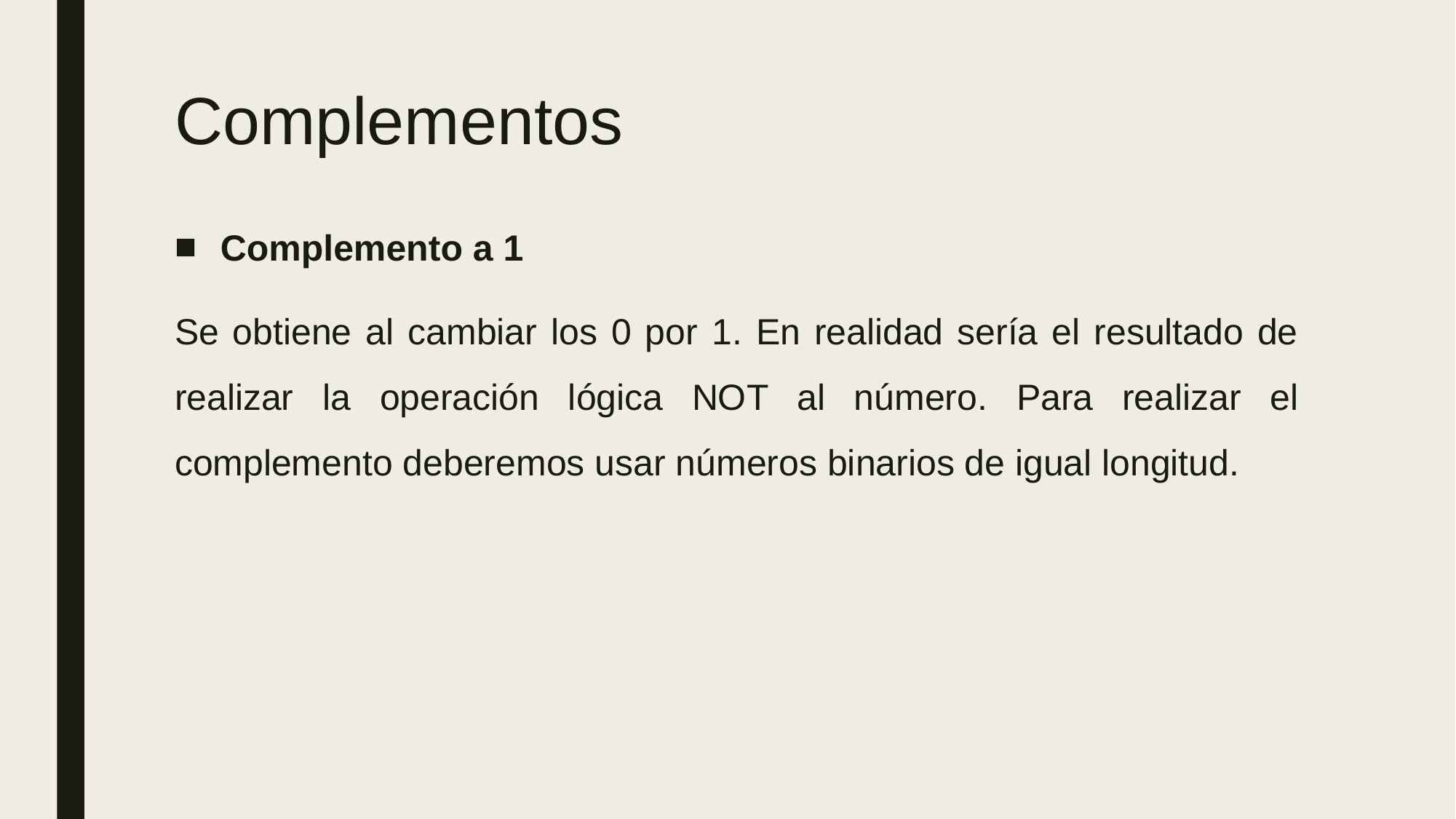

# Complementos
Complemento a 1
Se obtiene al cambiar los 0 por 1. En realidad sería el resultado de realizar la operación lógica NOT al número. Para realizar el complemento deberemos usar números binarios de igual longitud.